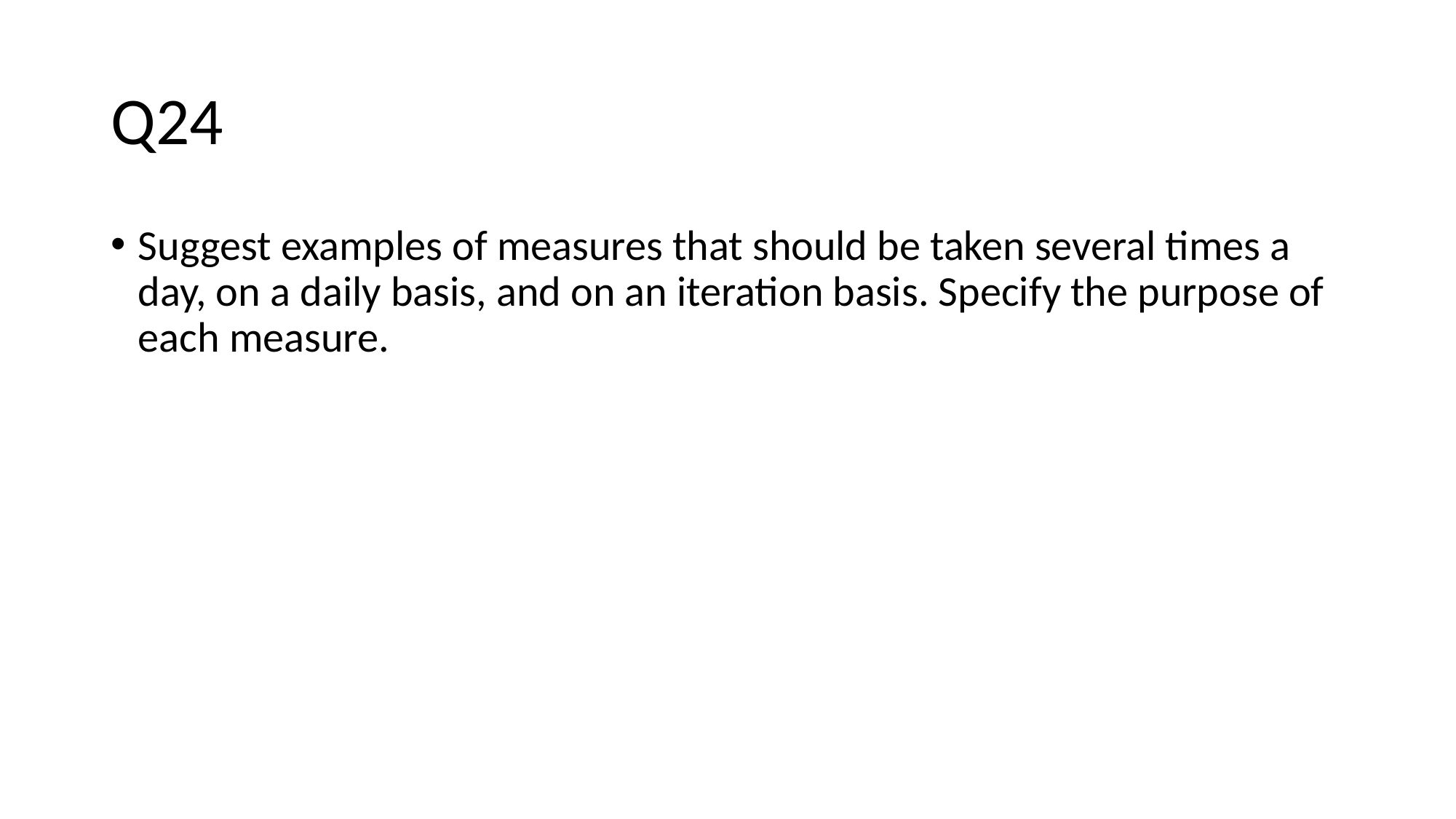

# Q24
Suggest examples of measures that should be taken several times a day, on a daily basis, and on an iteration basis. Specify the purpose of each measure.